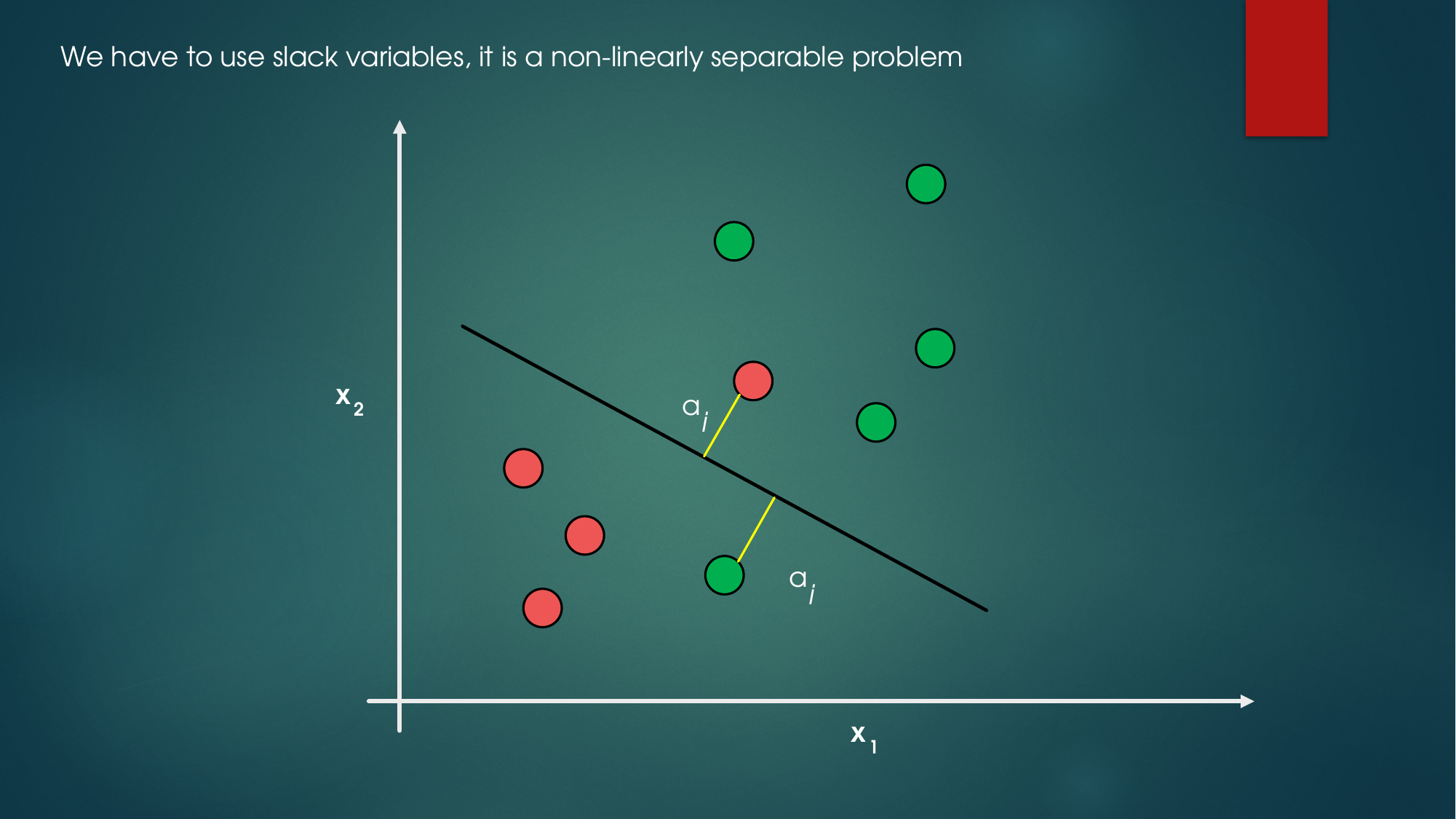

We have to use slack variables, it is a non-linearly separable problem

x
a
2
i

a

i

x
1